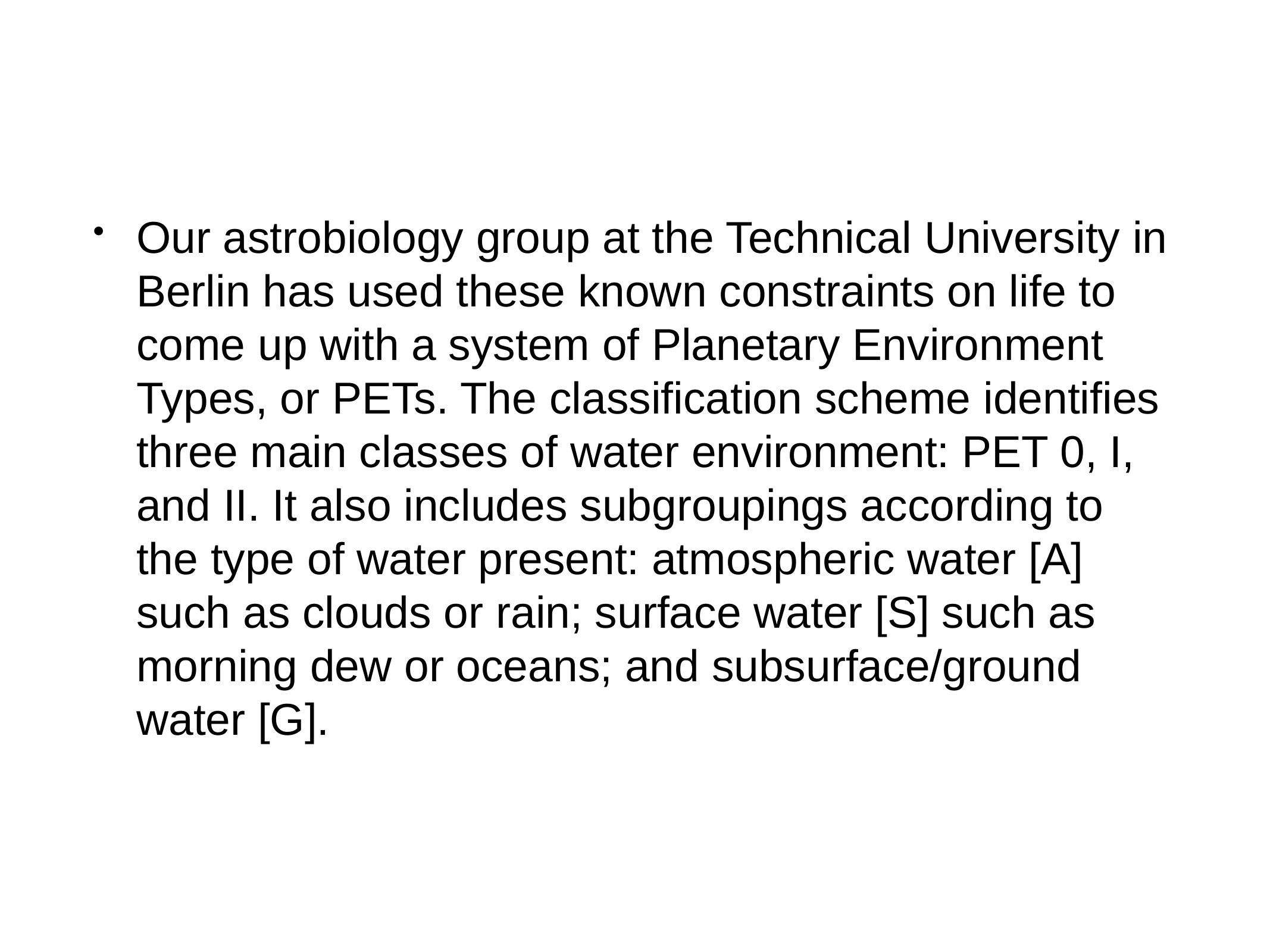

Our astrobiology group at the Technical University in Berlin has used these known constraints on life to come up with a system of Planetary Environment Types, or PETs. The classification scheme identifies three main classes of water environment: PET 0, I, and II. It also includes subgroupings according to the type of water present: atmospheric water [A] such as clouds or rain; surface water [S] such as morning dew or oceans; and subsurface/ground water [G].